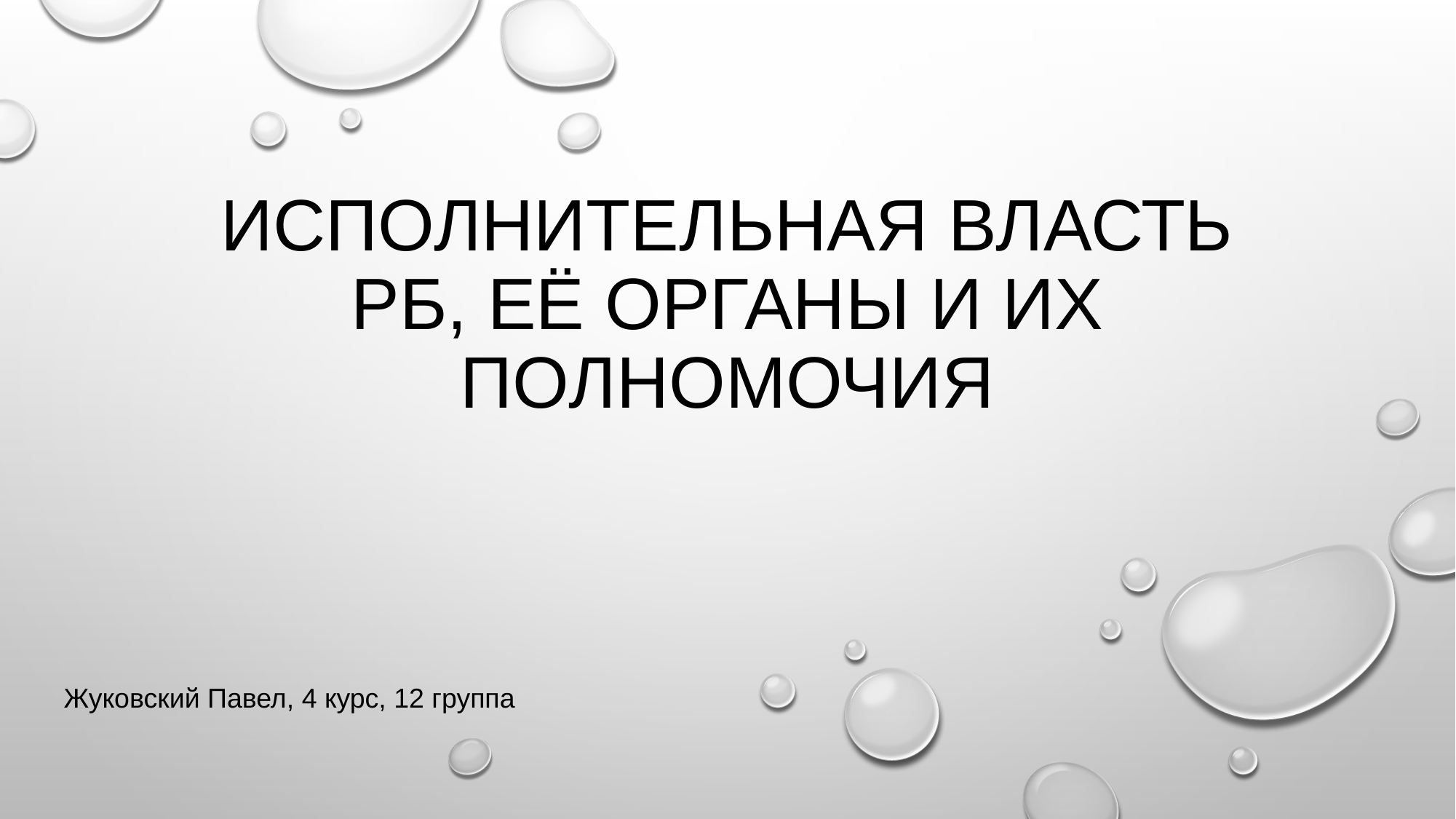

# Исполнительная власть РБ, её органы и их полномочия
Жуковский Павел, 4 курс, 12 группа